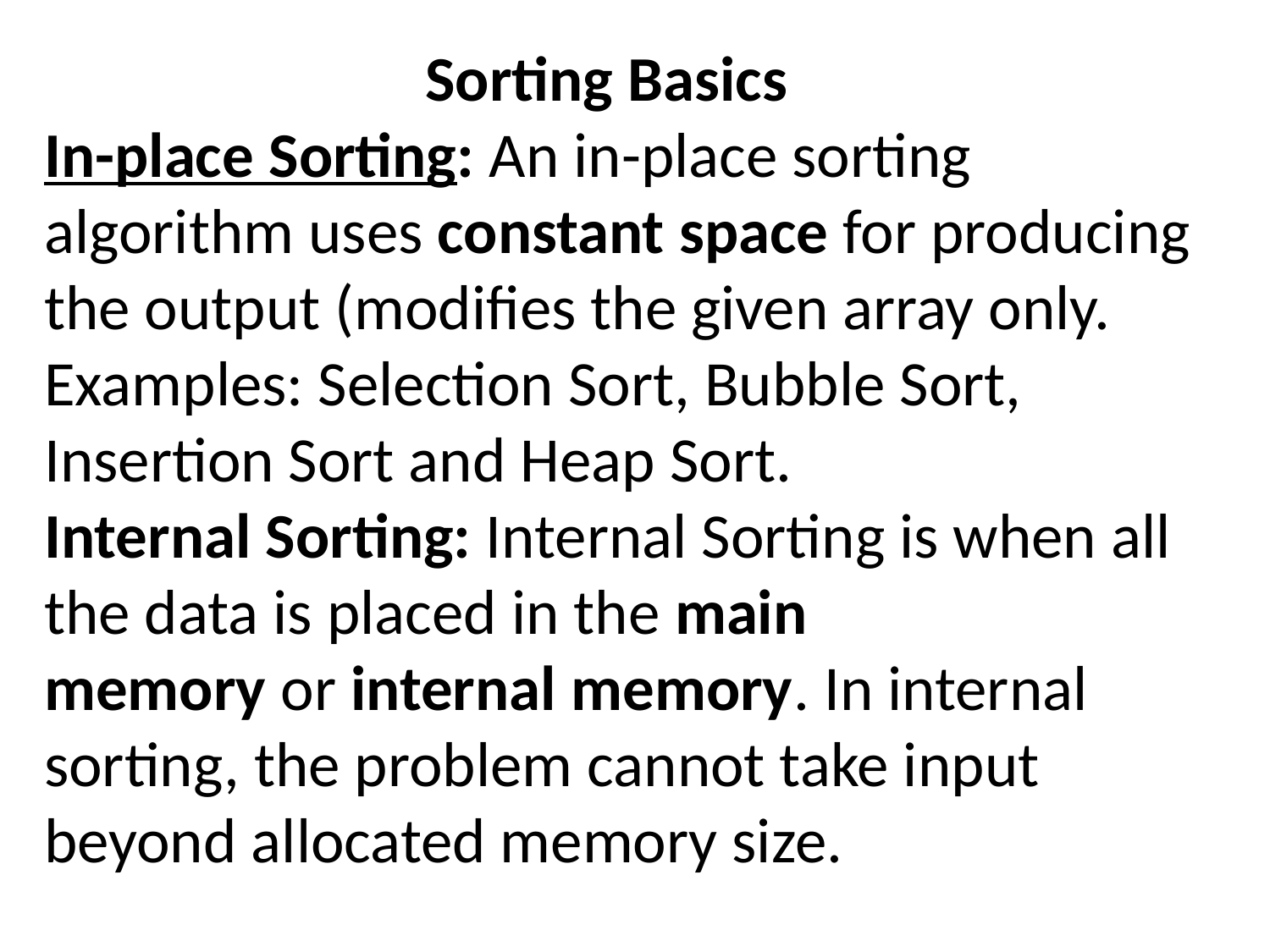

Sorting Basics
In-place Sorting: An in-place sorting algorithm uses constant space for producing the output (modifies the given array only. Examples: Selection Sort, Bubble Sort, Insertion Sort and Heap Sort.
Internal Sorting: Internal Sorting is when all the data is placed in the main memory or internal memory. In internal sorting, the problem cannot take input beyond allocated memory size.